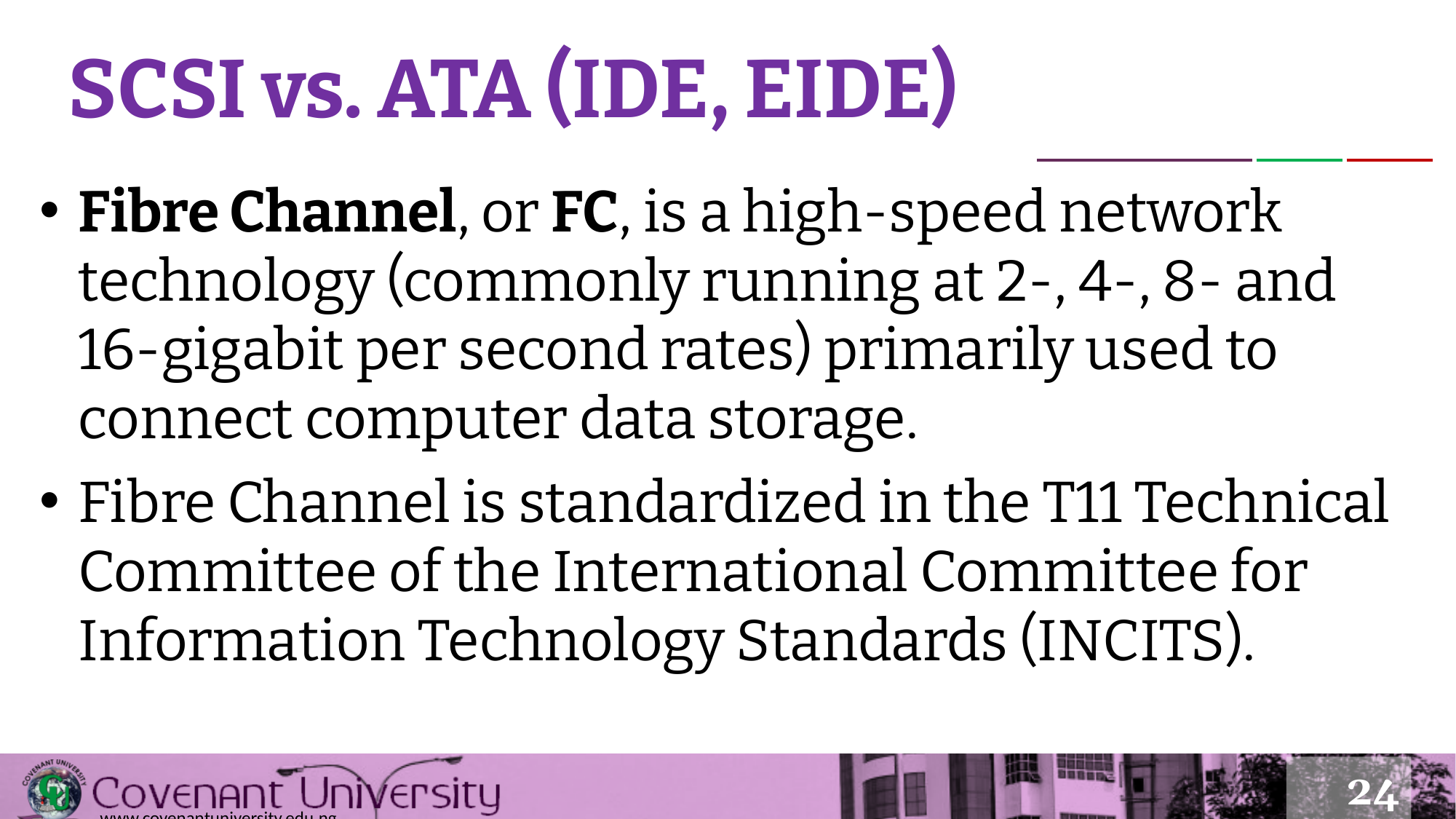

# SCSI vs. ATA (IDE, EIDE)
Fibre Channel, or FC, is a high-speed network technology (commonly running at 2-, 4-, 8- and 16-gigabit per second rates) primarily used to connect computer data storage.
Fibre Channel is standardized in the T11 Technical Committee of the International Committee for Information Technology Standards (INCITS).